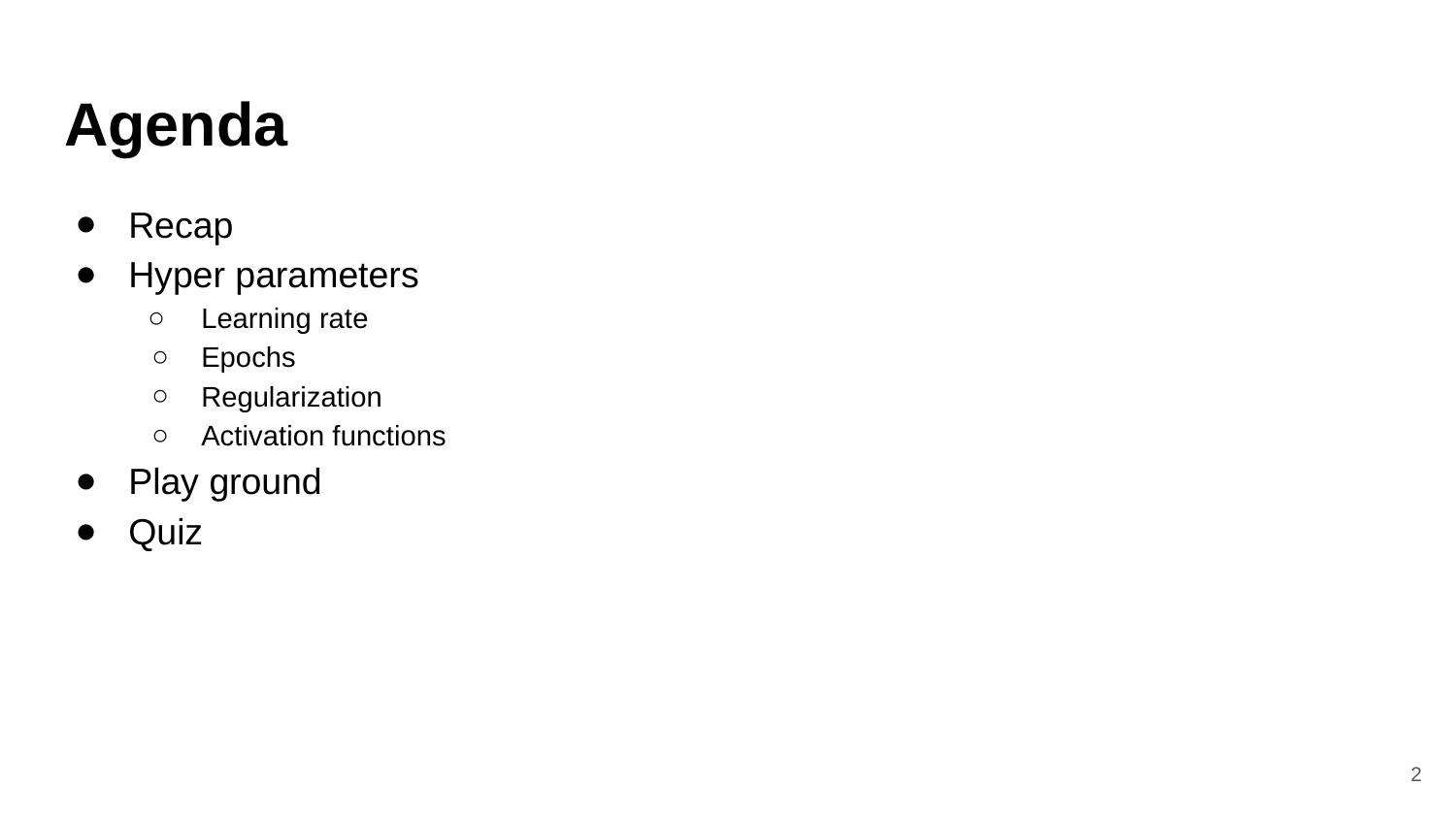

# Agenda
Recap
Hyper parameters
Learning rate
Epochs
Regularization
Activation functions
Play ground
Quiz
2